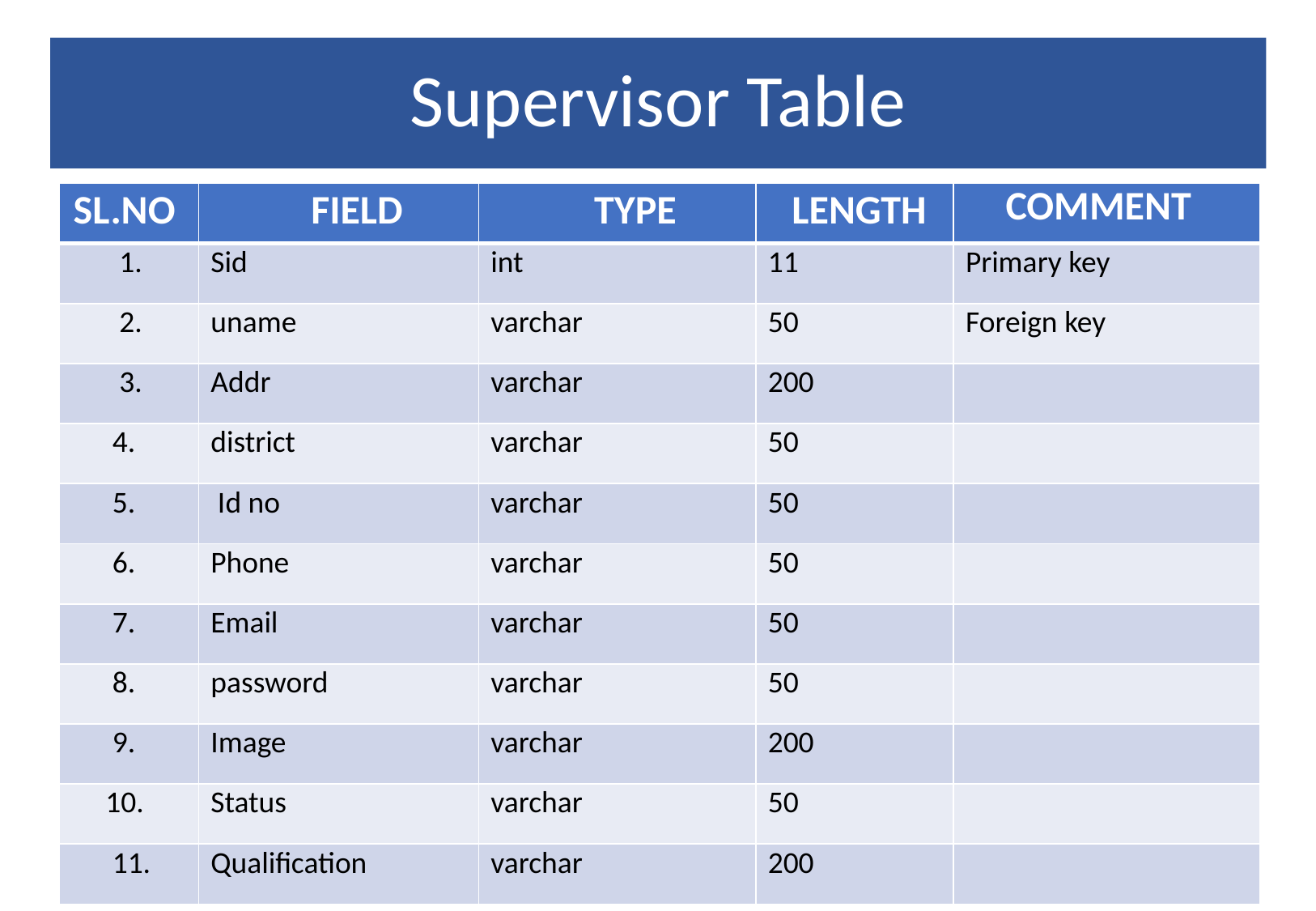

# Supervisor Table
| SL.NO | FIELD | TYPE | LENGTH | COMMENT |
| --- | --- | --- | --- | --- |
| 1. | Sid | int | 11 | Primary key |
| 2. | uname | varchar | 50 | Foreign key |
| 3. | Addr | varchar | 200 |  |
| 4. | district | varchar | 50 |  |
| 5. | Id no | varchar | 50 |  |
| 6. | Phone | varchar | 50 |  |
| 7. | Email | varchar | 50 |  |
| 8. | password | varchar | 50 |  |
| 9. | Image | varchar | 200 |  |
| 10. | Status | varchar | 50 |  |
| 11. | Qualification | varchar | 200 |  |